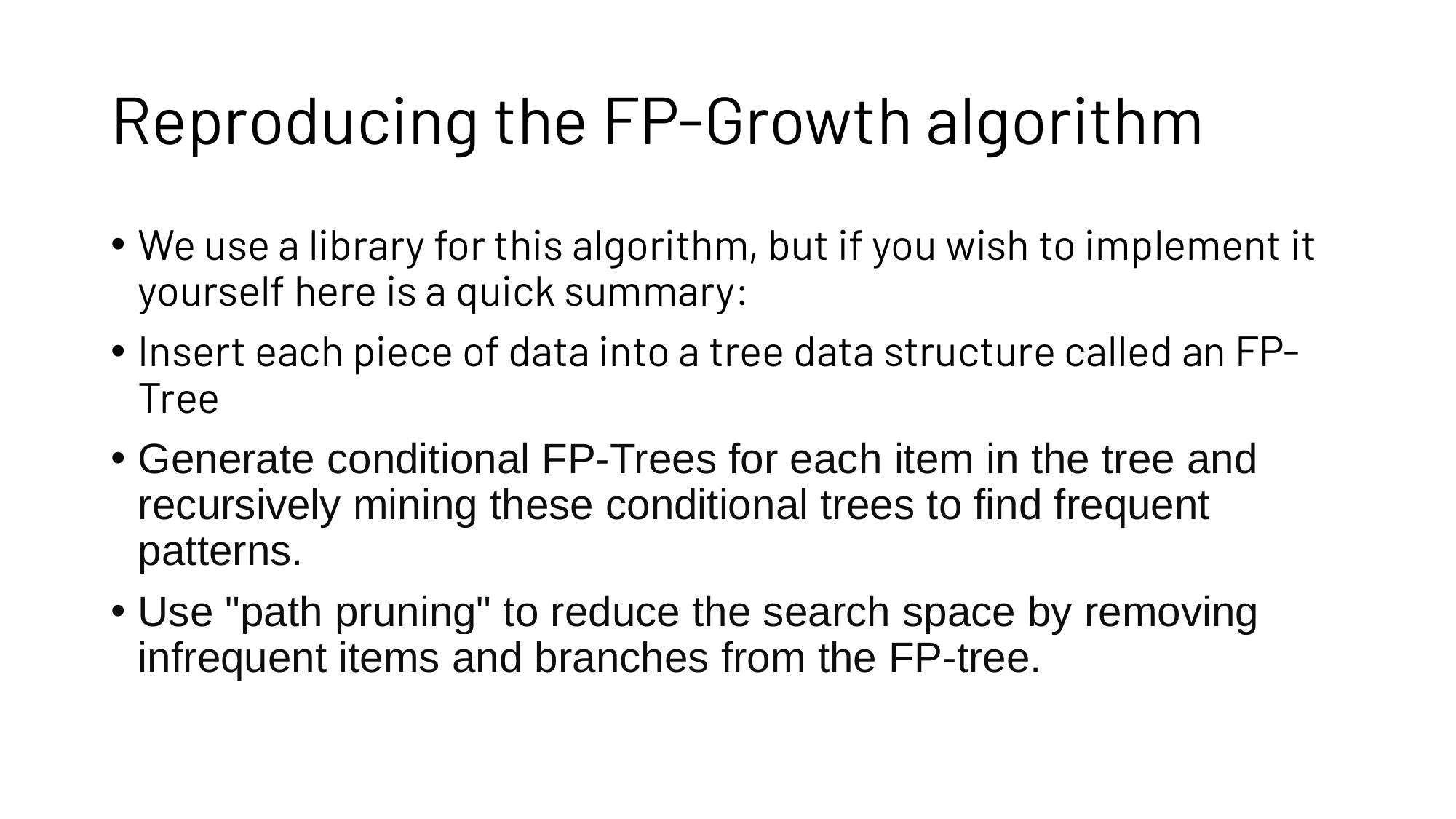

# Reproducing the FP-Growth algorithm
We use a library for this algorithm, but if you wish to implement it yourself here is a quick summary:
Insert each piece of data into a tree data structure called an FP-Tree
Generate conditional FP-Trees for each item in the tree and recursively mining these conditional trees to find frequent patterns.
Use "path pruning" to reduce the search space by removing infrequent items and branches from the FP-tree.